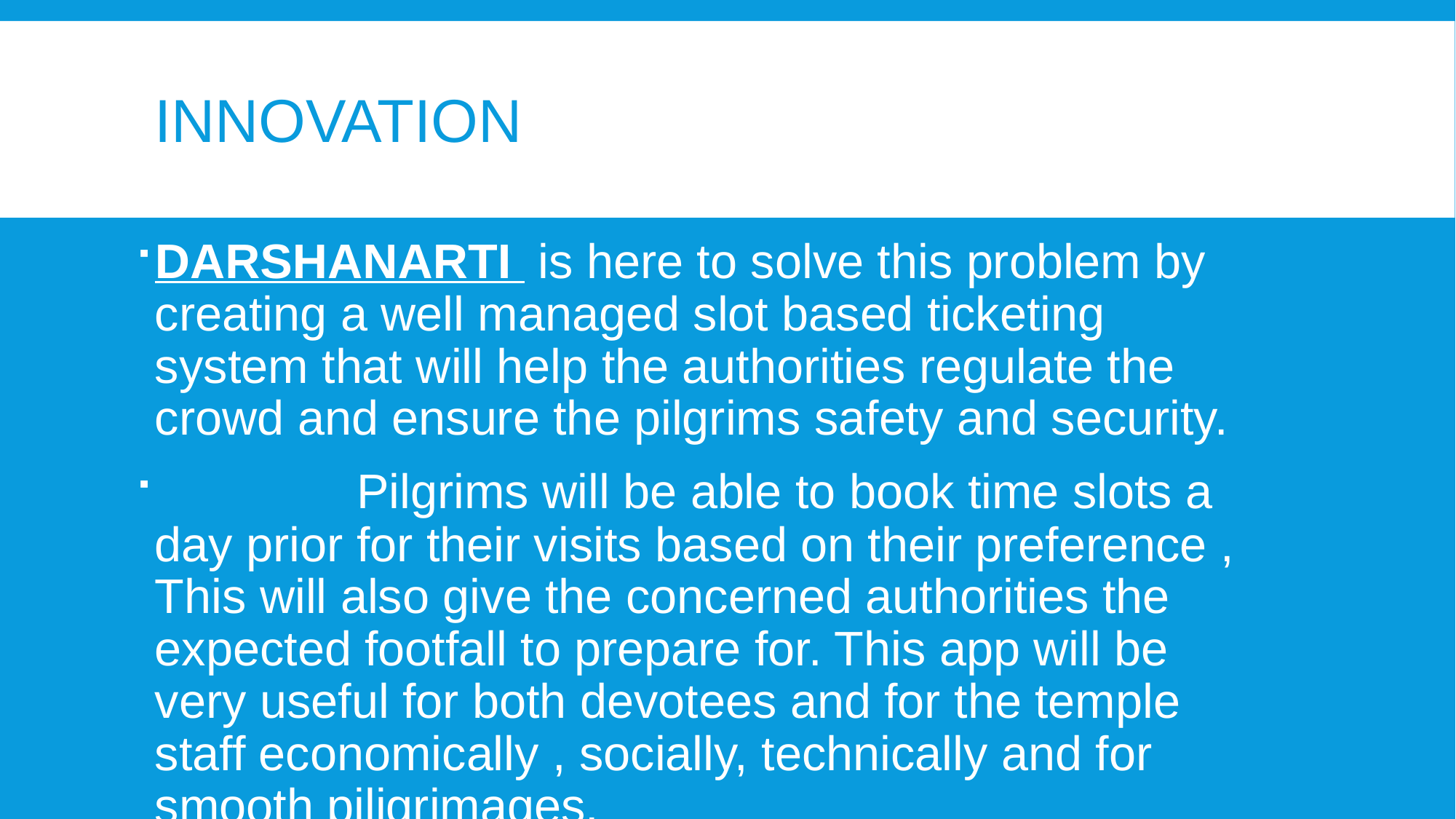

# INNOVATION
DARSHANARTI  is here to solve this problem by creating a well managed slot based ticketing system that will help the authorities regulate the crowd and ensure the pilgrims safety and security.
               Pilgrims will be able to book time slots a day prior for their visits based on their preference , This will also give the concerned authorities the expected footfall to prepare for. This app will be very useful for both devotees and for the temple staff economically , socially, technically and for smooth piligrimages.